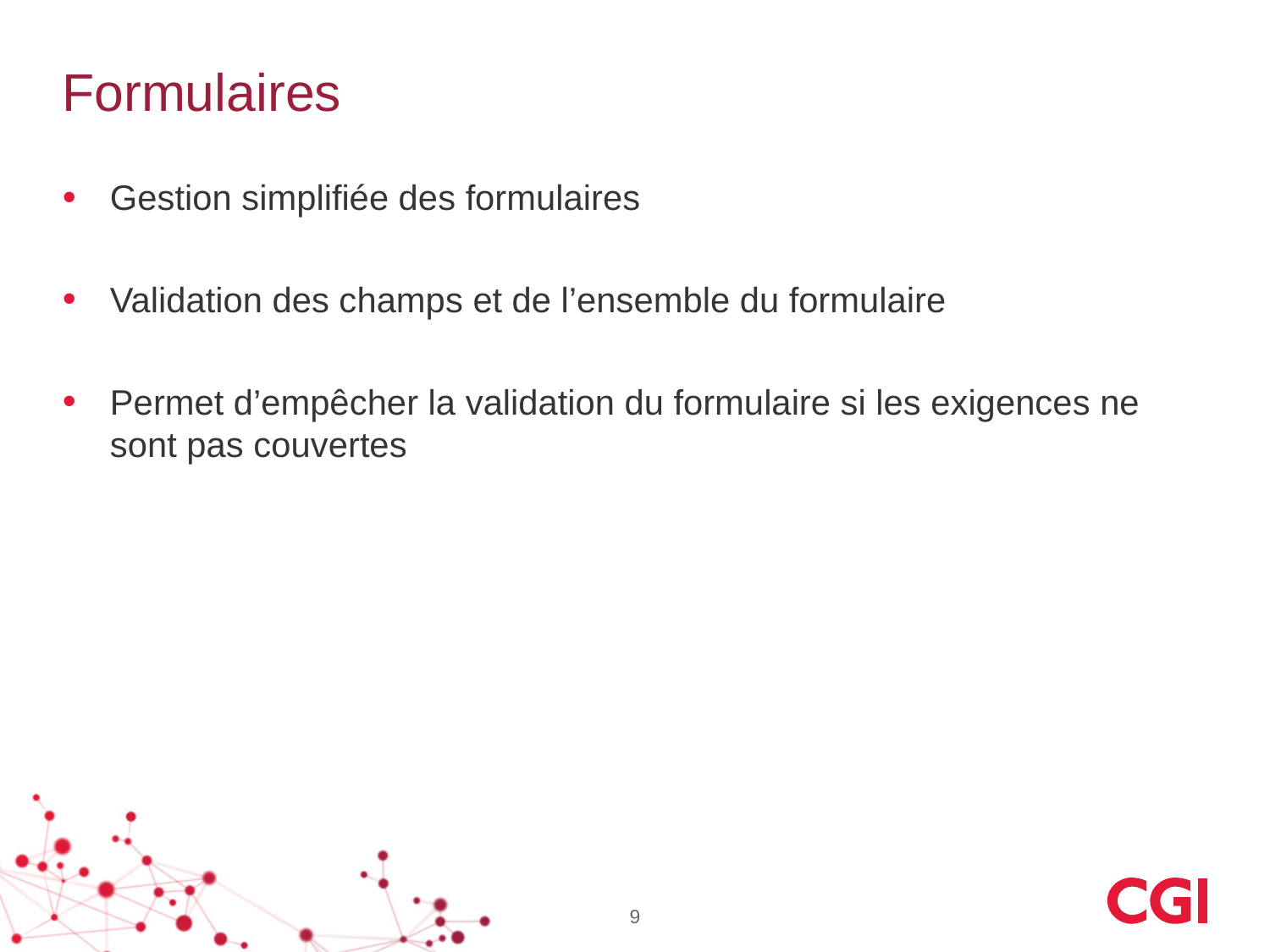

# Formulaires
Gestion simplifiée des formulaires

Validation des champs et de l’ensemble du formulaire

Permet d’empêcher la validation du formulaire si les exigences ne sont pas couvertes

9